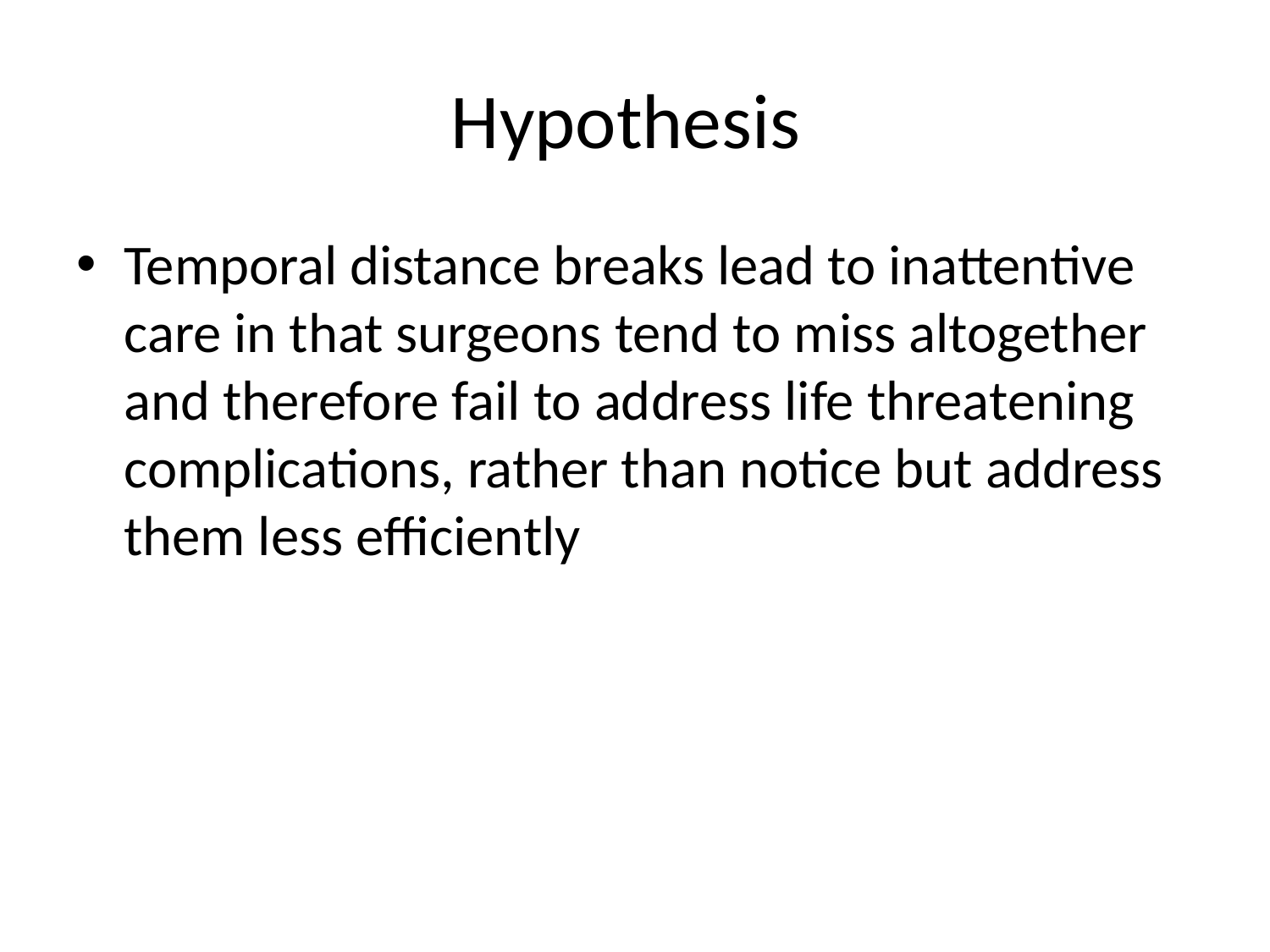

# Hypothesis
Temporal distance breaks lead to inattentive care in that surgeons tend to miss altogether and therefore fail to address life threatening complications, rather than notice but address them less efficiently